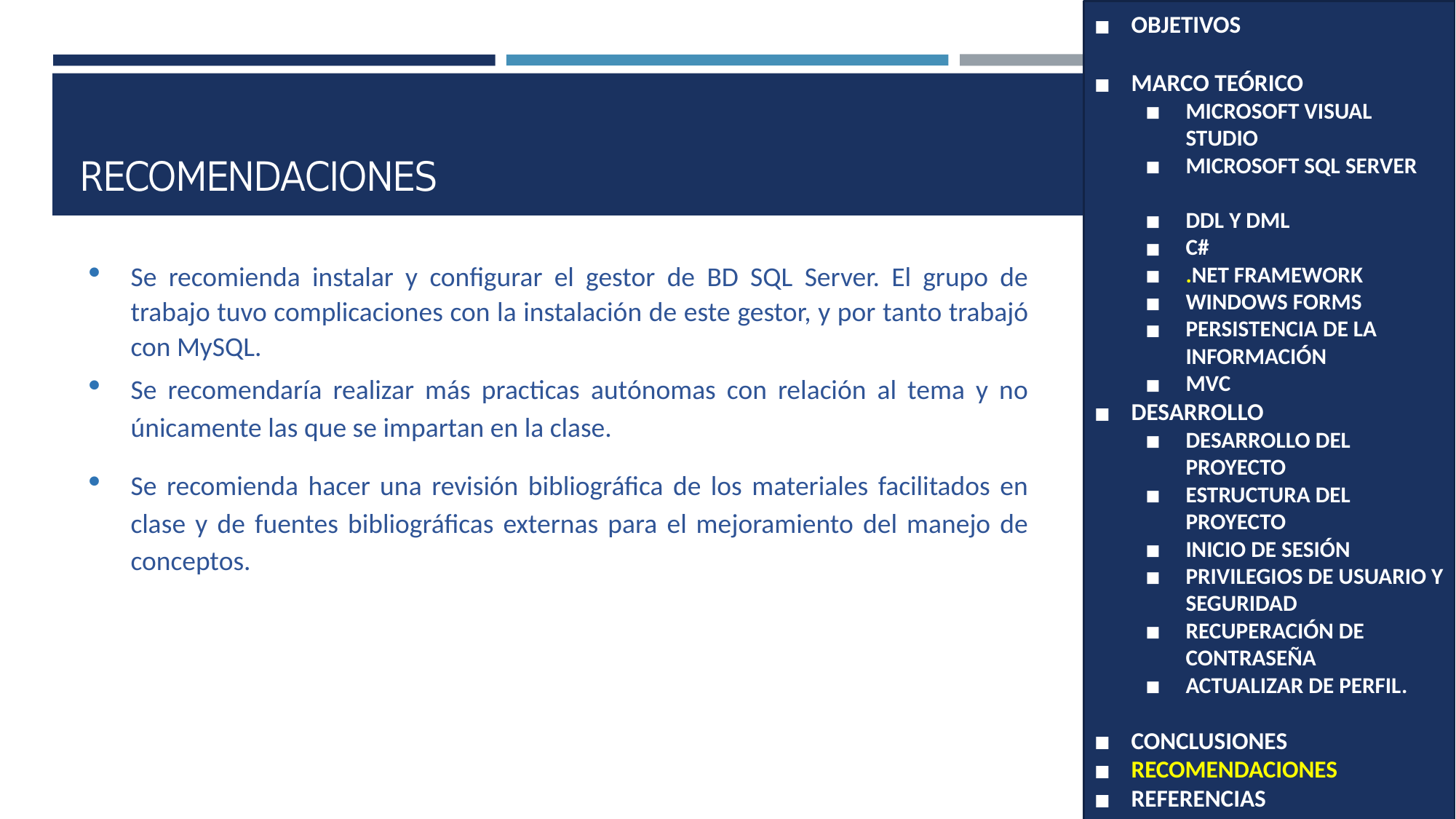

OBJETIVOS
MARCO TEÓRICO
MICROSOFT VISUAL STUDIO
MICROSOFT SQL SERVER
DDL Y DML
C#
.NET FRAMEWORK
WINDOWS FORMS
PERSISTENCIA DE LA INFORMACIÓN
MVC
DESARROLLO
DESARROLLO DEL PROYECTO
ESTRUCTURA DEL PROYECTO
INICIO DE SESIÓN
PRIVILEGIOS DE USUARIO Y SEGURIDAD
RECUPERACIÓN DE CONTRASEÑA
ACTUALIZAR DE PERFIL.
CONCLUSIONES
RECOMENDACIONES
REFERENCIAS
# RECOMENDACIONES
Se recomienda instalar y configurar el gestor de BD SQL Server. El grupo de trabajo tuvo complicaciones con la instalación de este gestor, y por tanto trabajó con MySQL.
Se recomendaría realizar más practicas autónomas con relación al tema y no únicamente las que se impartan en la clase.
Se recomienda hacer una revisión bibliográfica de los materiales facilitados en clase y de fuentes bibliográficas externas para el mejoramiento del manejo de conceptos.